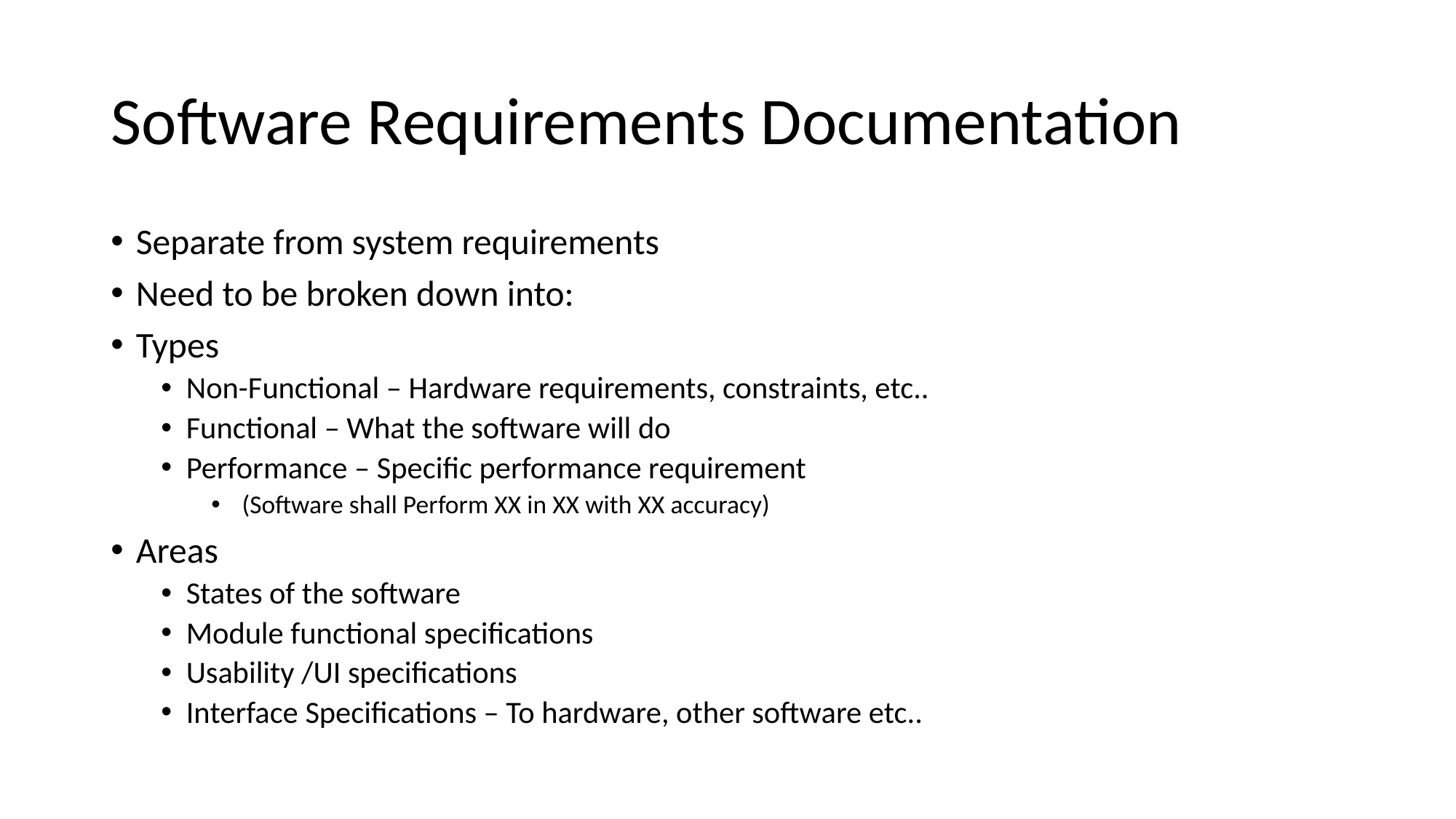

# Software Requirements Documentation
Separate from system requirements
Need to be broken down into:
Types
Non-Functional – Hardware requirements, constraints, etc..
Functional – What the software will do
Performance – Specific performance requirement
 (Software shall Perform XX in XX with XX accuracy)
Areas
States of the software
Module functional specifications
Usability /UI specifications
Interface Specifications – To hardware, other software etc..